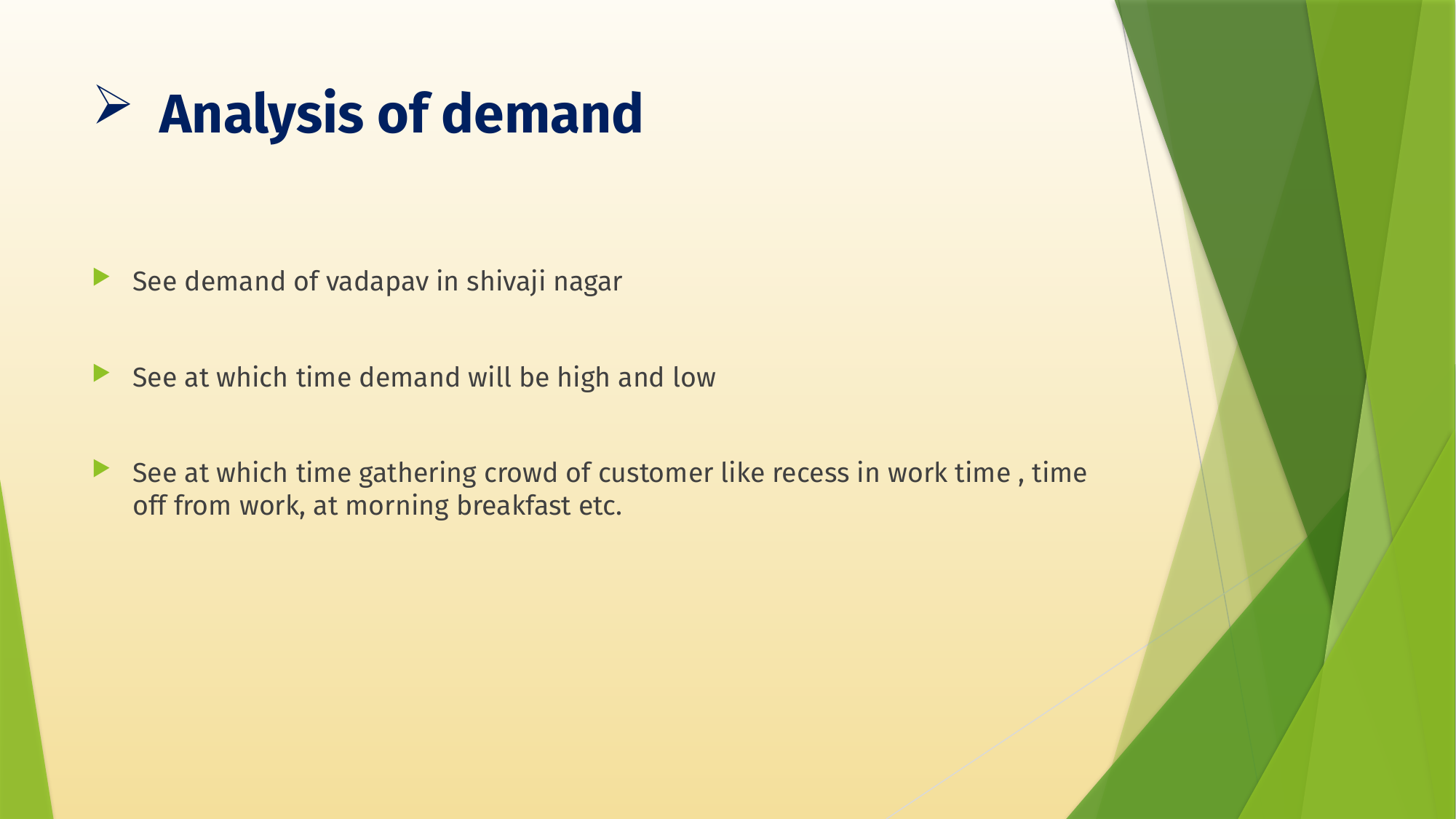

# Analysis of demand
See demand of vadapav in shivaji nagar

See at which time demand will be high and low

See at which time gathering crowd of customer like recess in work time , time off from work, at morning breakfast etc.